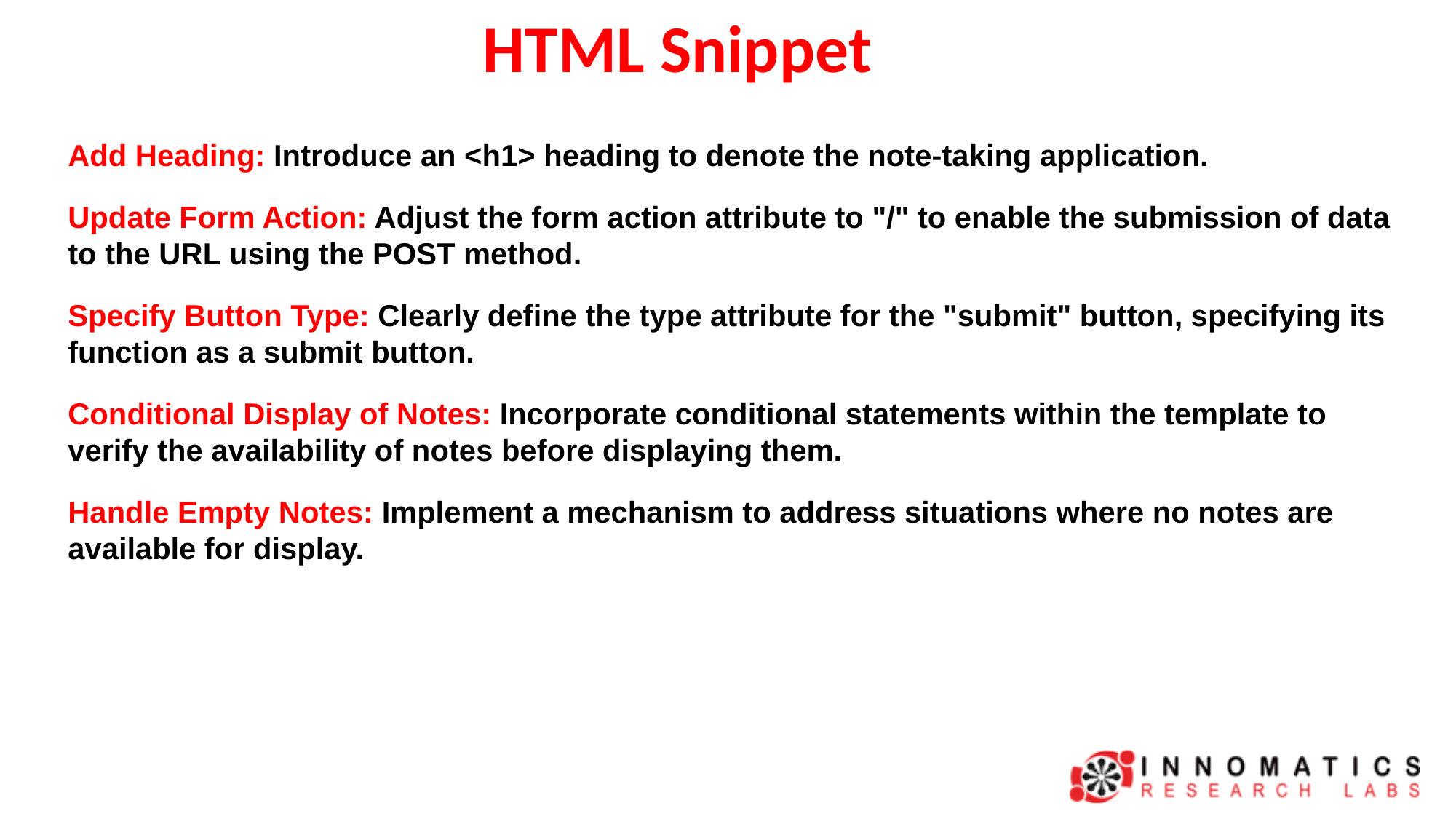

# HTML Snippet
Add Heading: Introduce an <h1> heading to denote the note-taking application.

Update Form Action: Adjust the form action attribute to "/" to enable the submission of data to the URL using the POST method.

Specify Button Type: Clearly define the type attribute for the "submit" button, specifying its function as a submit button.

Conditional Display of Notes: Incorporate conditional statements within the template to verify the availability of notes before displaying them.

Handle Empty Notes: Implement a mechanism to address situations where no notes are available for display.